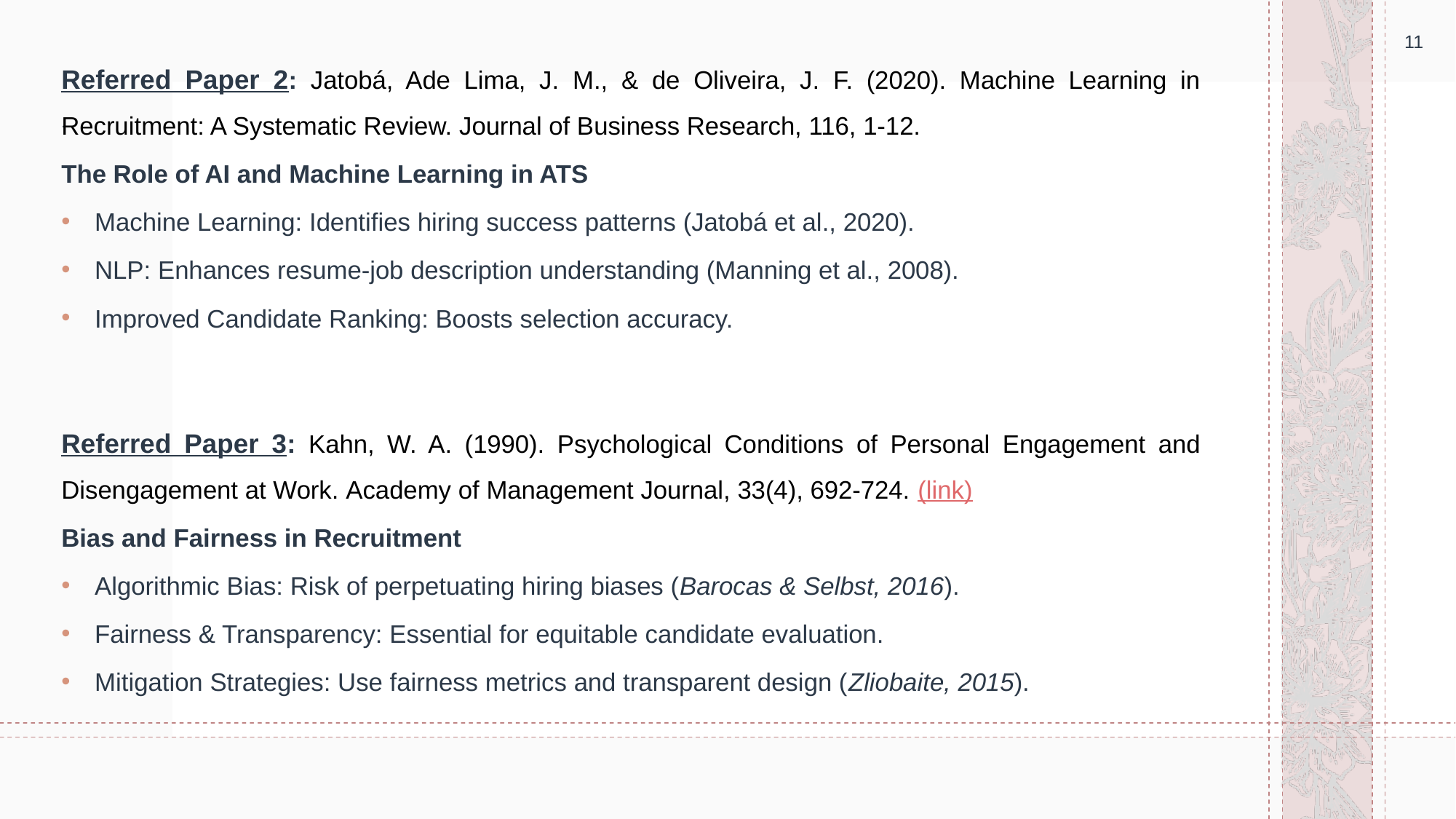

11
Referred Paper 2: Jatobá, Ade Lima, J. M., & de Oliveira, J. F. (2020). Machine Learning in Recruitment: A Systematic Review. Journal of Business Research, 116, 1-12.
The Role of AI and Machine Learning in ATS
Machine Learning: Identifies hiring success patterns (Jatobá et al., 2020).
NLP: Enhances resume-job description understanding (Manning et al., 2008).
Improved Candidate Ranking: Boosts selection accuracy.

Referred Paper 3: Kahn, W. A. (1990). Psychological Conditions of Personal Engagement and Disengagement at Work. Academy of Management Journal, 33(4), 692-724. (link)
Bias and Fairness in Recruitment
Algorithmic Bias: Risk of perpetuating hiring biases (Barocas & Selbst, 2016).
Fairness & Transparency: Essential for equitable candidate evaluation.
Mitigation Strategies: Use fairness metrics and transparent design (Zliobaite, 2015).
# .